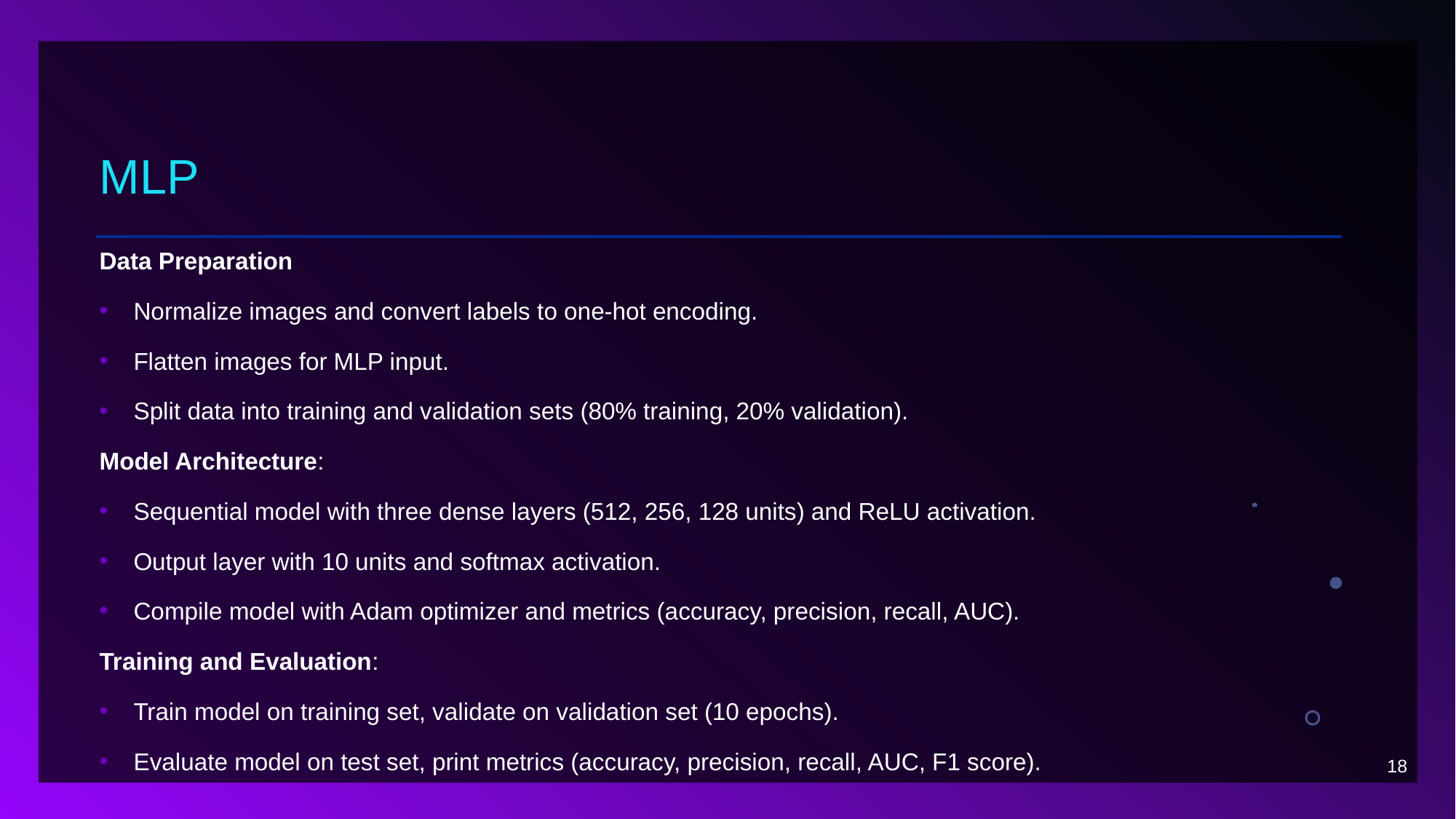

# MLP
Data Preparation
Normalize images and convert labels to one-hot encoding.
Flatten images for MLP input.
Split data into training and validation sets (80% training, 20% validation).
Model Architecture:
Sequential model with three dense layers (512, 256, 128 units) and ReLU activation.
Output layer with 10 units and softmax activation.
Compile model with Adam optimizer and metrics (accuracy, precision, recall, AUC).
Training and Evaluation:
Train model on training set, validate on validation set (10 epochs).
Evaluate model on test set, print metrics (accuracy, precision, recall, AUC, F1 score).
18